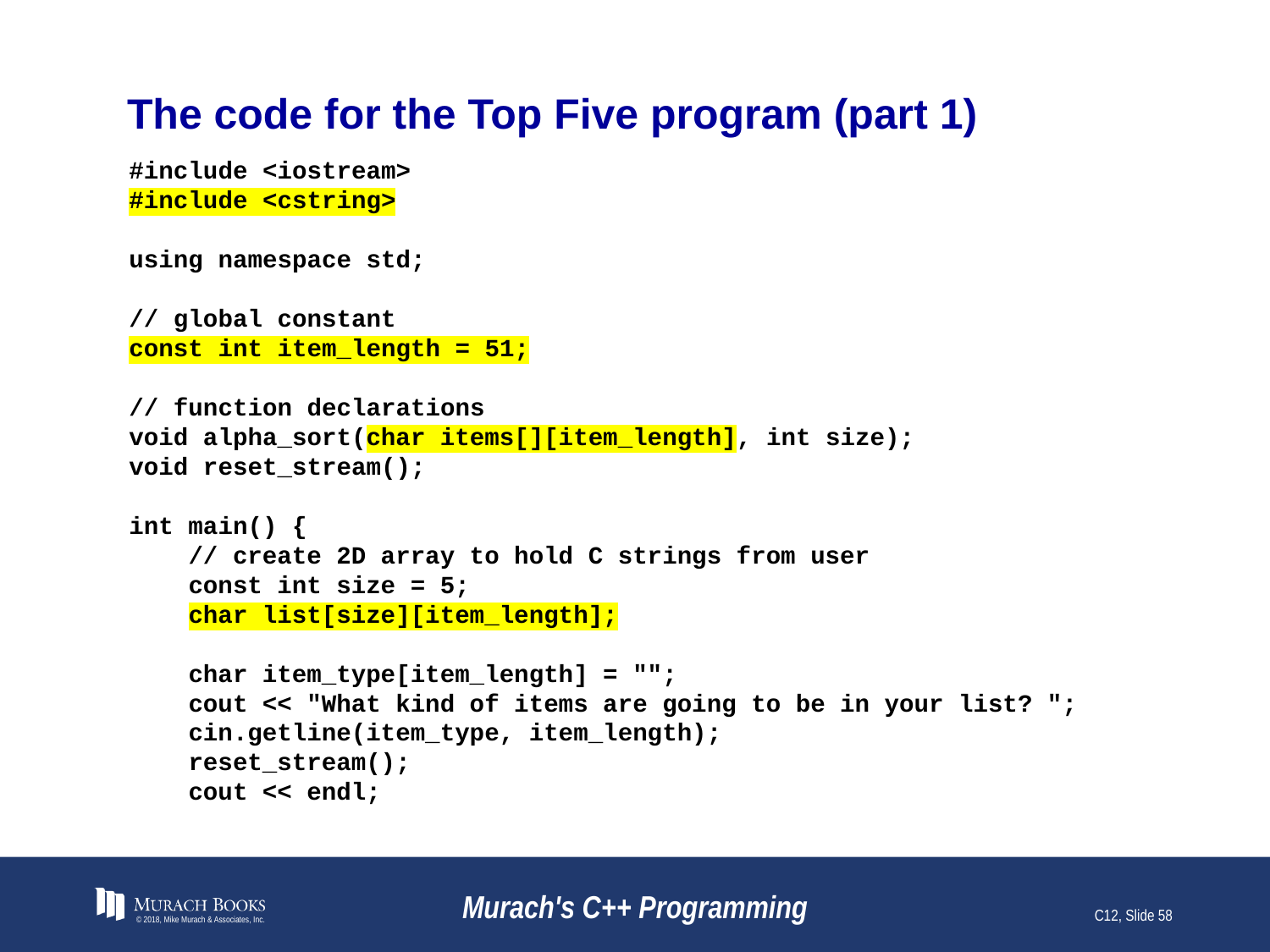

# The code for the Top Five program (part 1)
#include <iostream>
#include <cstring>

using namespace std;

// global constant
const int item_length = 51;

// function declarations
void alpha_sort(char items[][item_length], int size);
void reset_stream();

int main() {
    // create 2D array to hold C strings from user
    const int size = 5;
    char list[size][item_length];

    char item_type[item_length] = "";
    cout << "What kind of items are going to be in your list? ";
    cin.getline(item_type, item_length);
    reset_stream();
    cout << endl;

© 2018, Mike Murach & Associates, Inc.
Murach's C++ Programming

C12, Slide 58